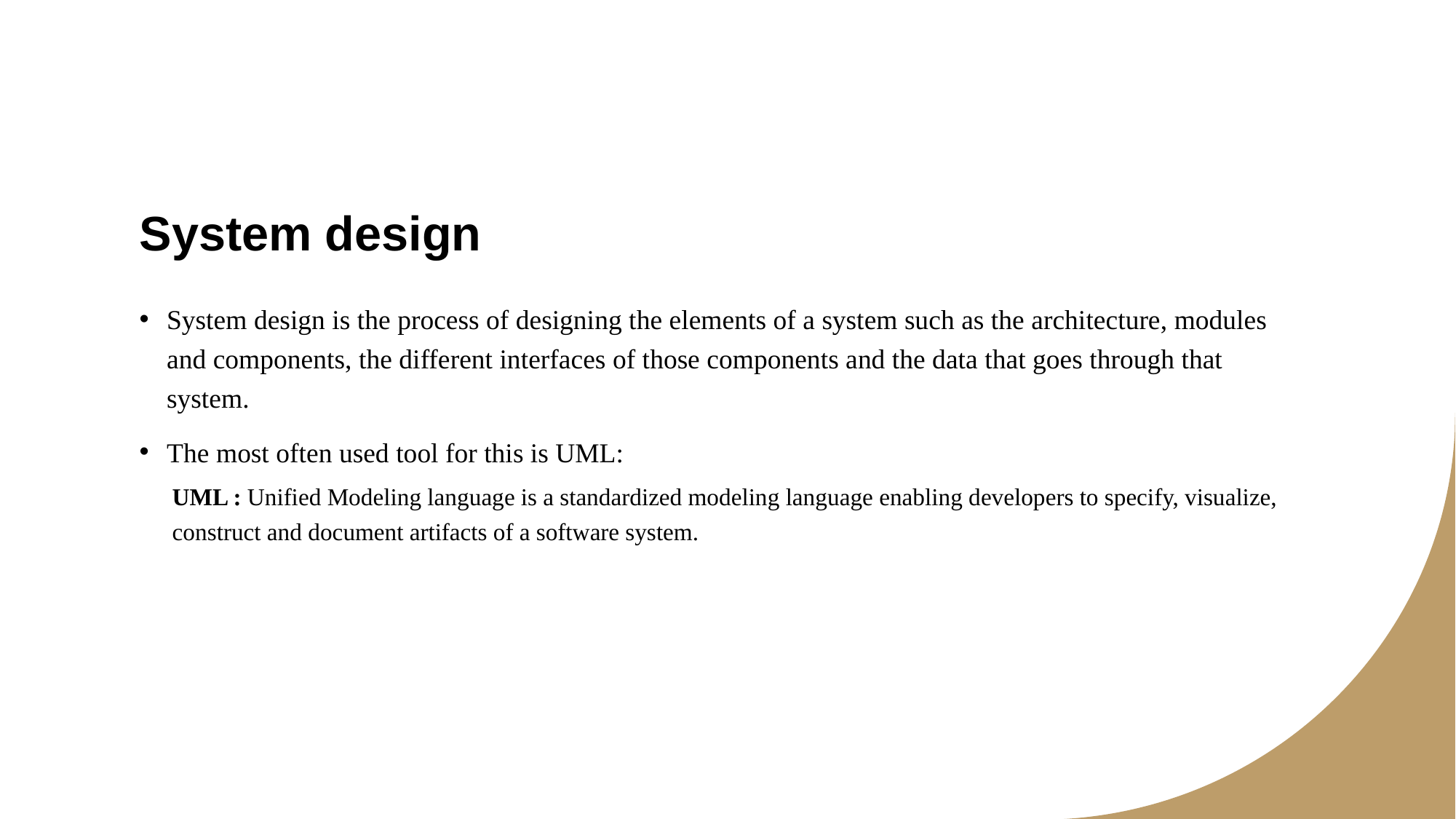

# System design
System design is the process of designing the elements of a system such as the architecture, modules and components, the different interfaces of those components and the data that goes through that system.
The most often used tool for this is UML:
UML : Unified Modeling language is a standardized modeling language enabling developers to specify, visualize, construct and document artifacts of a software system.